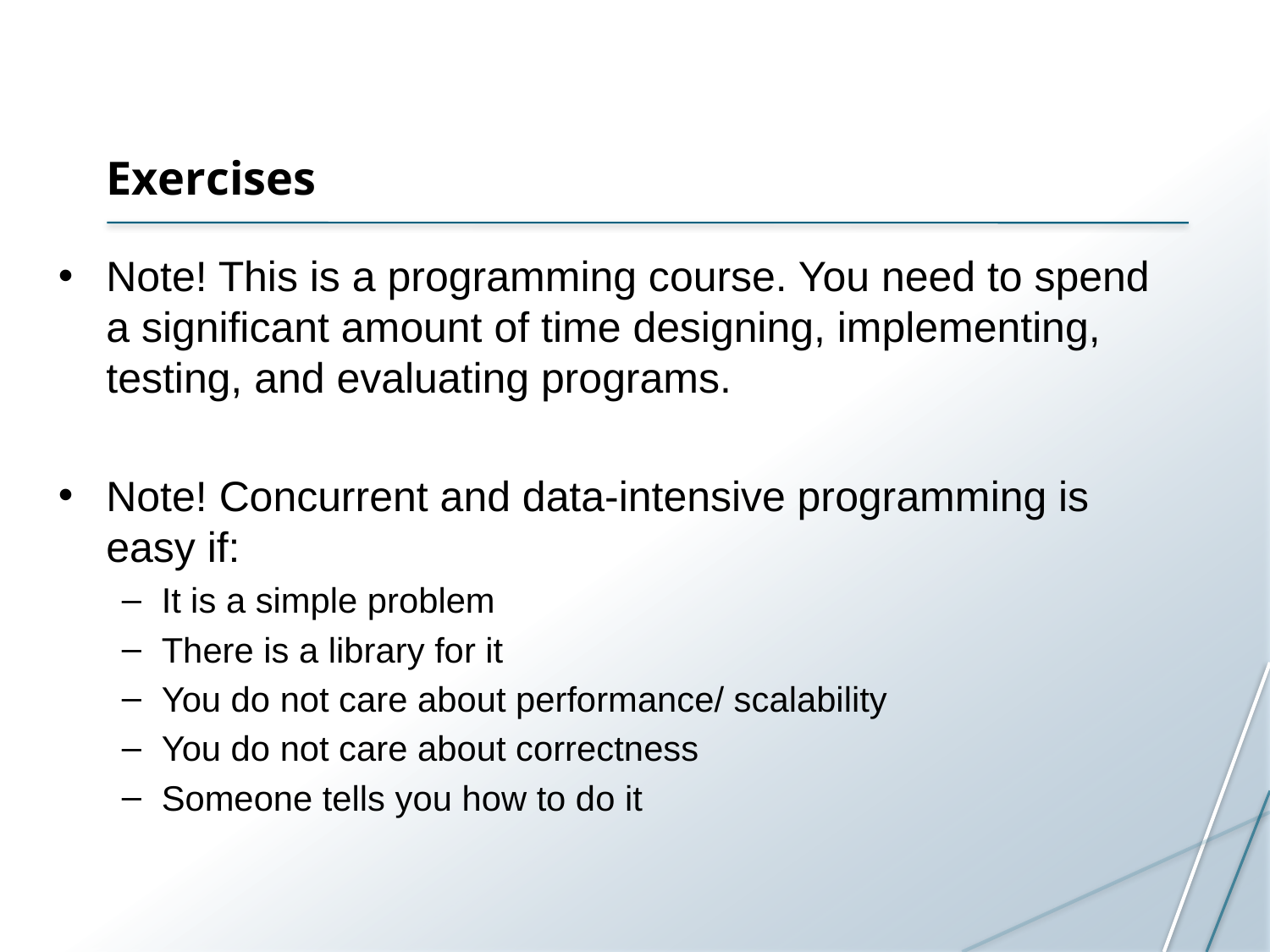

# Exercises
Note! This is a programming course. You need to spend a significant amount of time designing, implementing, testing, and evaluating programs.

Note! Concurrent and data-intensive programming is easy if:
It is a simple problem
There is a library for it
You do not care about performance/ scalability
You do not care about correctness
Someone tells you how to do it